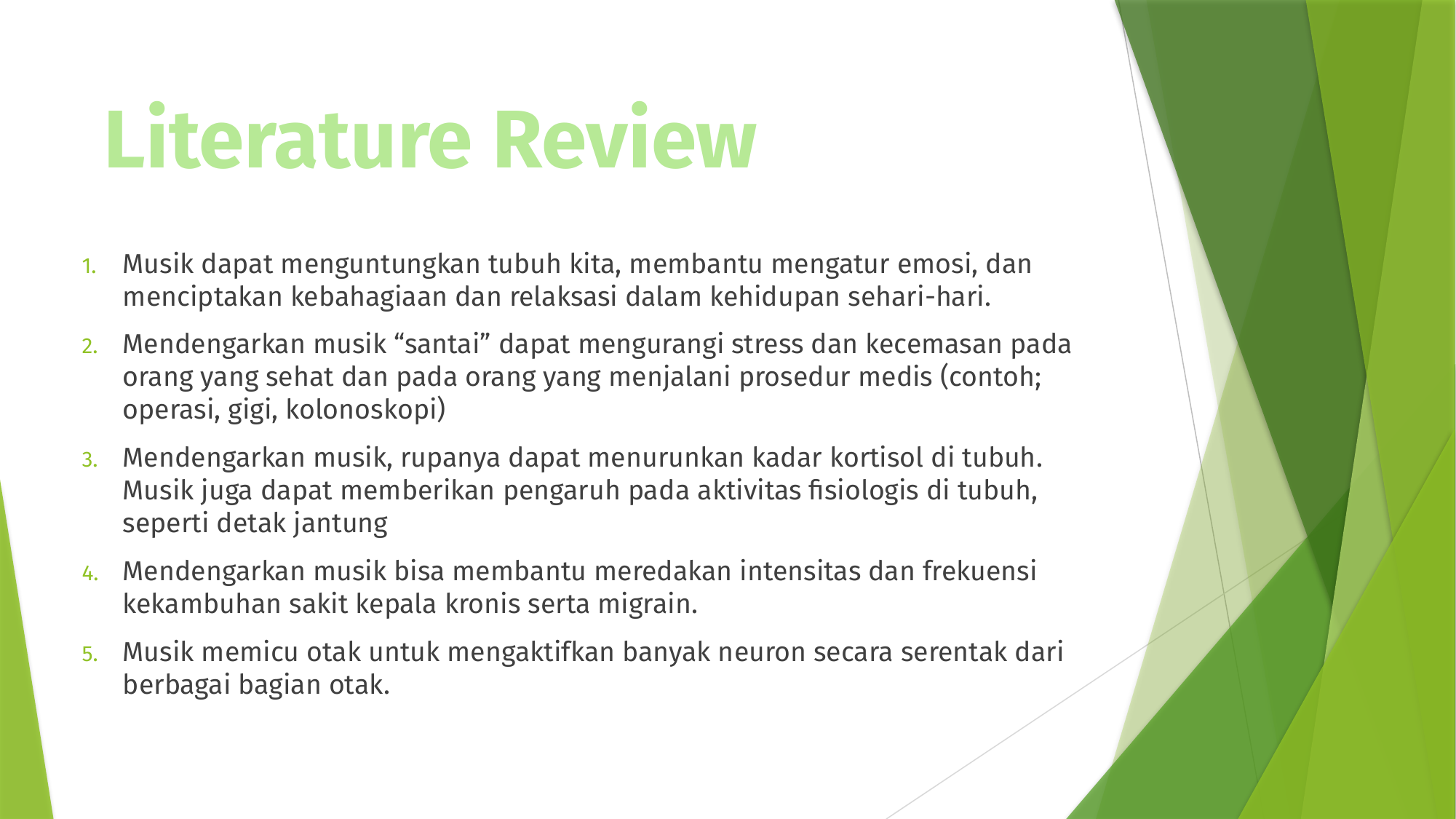

Literature Review
Musik dapat menguntungkan tubuh kita, membantu mengatur emosi, dan menciptakan kebahagiaan dan relaksasi dalam kehidupan sehari-hari.
Mendengarkan musik “santai” dapat mengurangi stress dan kecemasan pada orang yang sehat dan pada orang yang menjalani prosedur medis (contoh; operasi, gigi, kolonoskopi)
Mendengarkan musik, rupanya dapat menurunkan kadar kortisol di tubuh. Musik juga dapat memberikan pengaruh pada aktivitas fisiologis di tubuh, seperti detak jantung
Mendengarkan musik bisa membantu meredakan intensitas dan frekuensi kekambuhan sakit kepala kronis serta migrain.
Musik memicu otak untuk mengaktifkan banyak neuron secara serentak dari berbagai bagian otak.